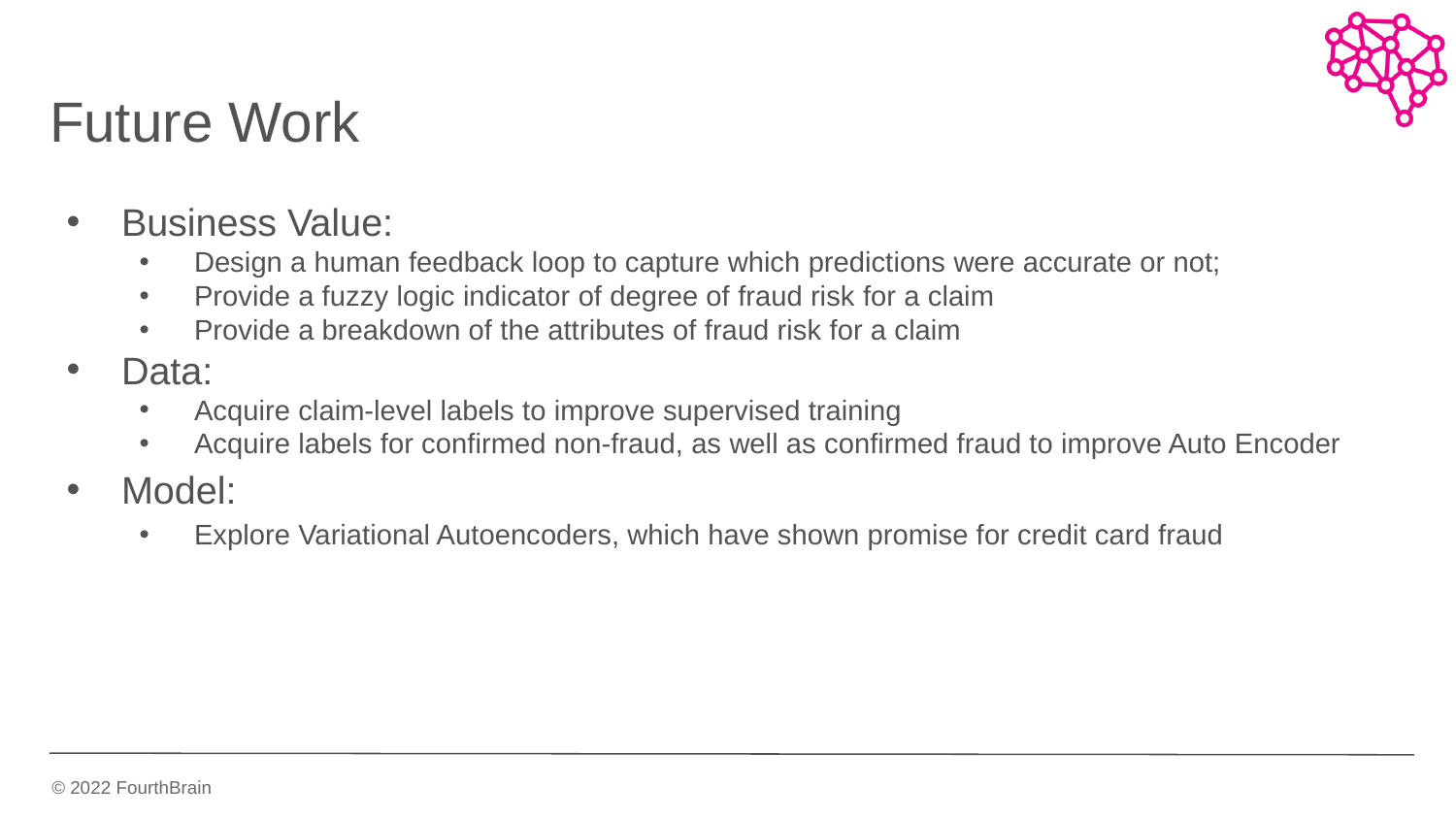

# Future Work
Business Value:
Design a human feedback loop to capture which predictions were accurate or not;
Provide a fuzzy logic indicator of degree of fraud risk for a claim
Provide a breakdown of the attributes of fraud risk for a claim
Data:
Acquire claim-level labels to improve supervised training
Acquire labels for confirmed non-fraud, as well as confirmed fraud to improve Auto Encoder
Model:
Explore Variational Autoencoders, which have shown promise for credit card fraud